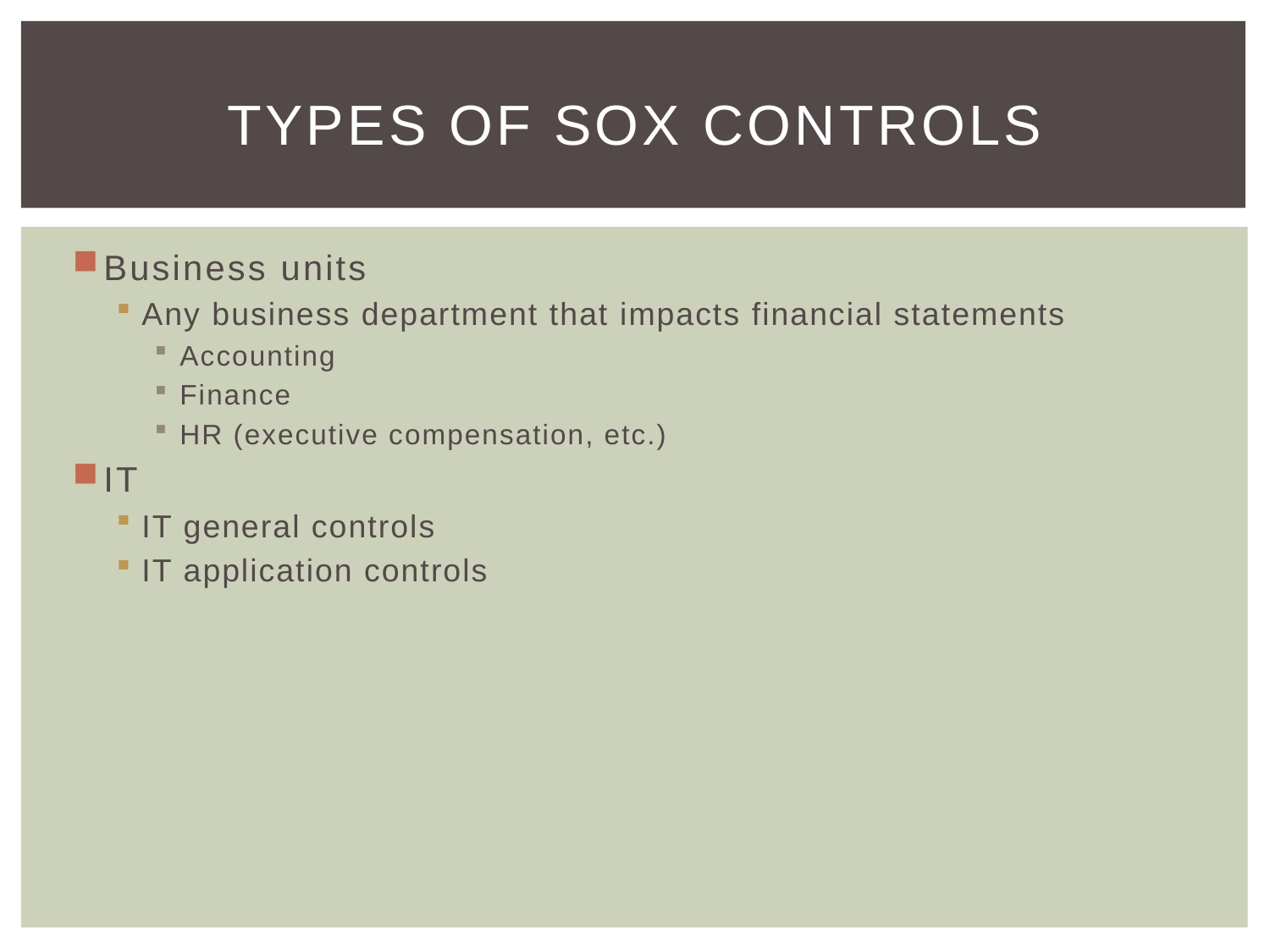

# Types of sox controls
Business units
Any business department that impacts financial statements
Accounting
Finance
HR (executive compensation, etc.)
IT
IT general controls
IT application controls